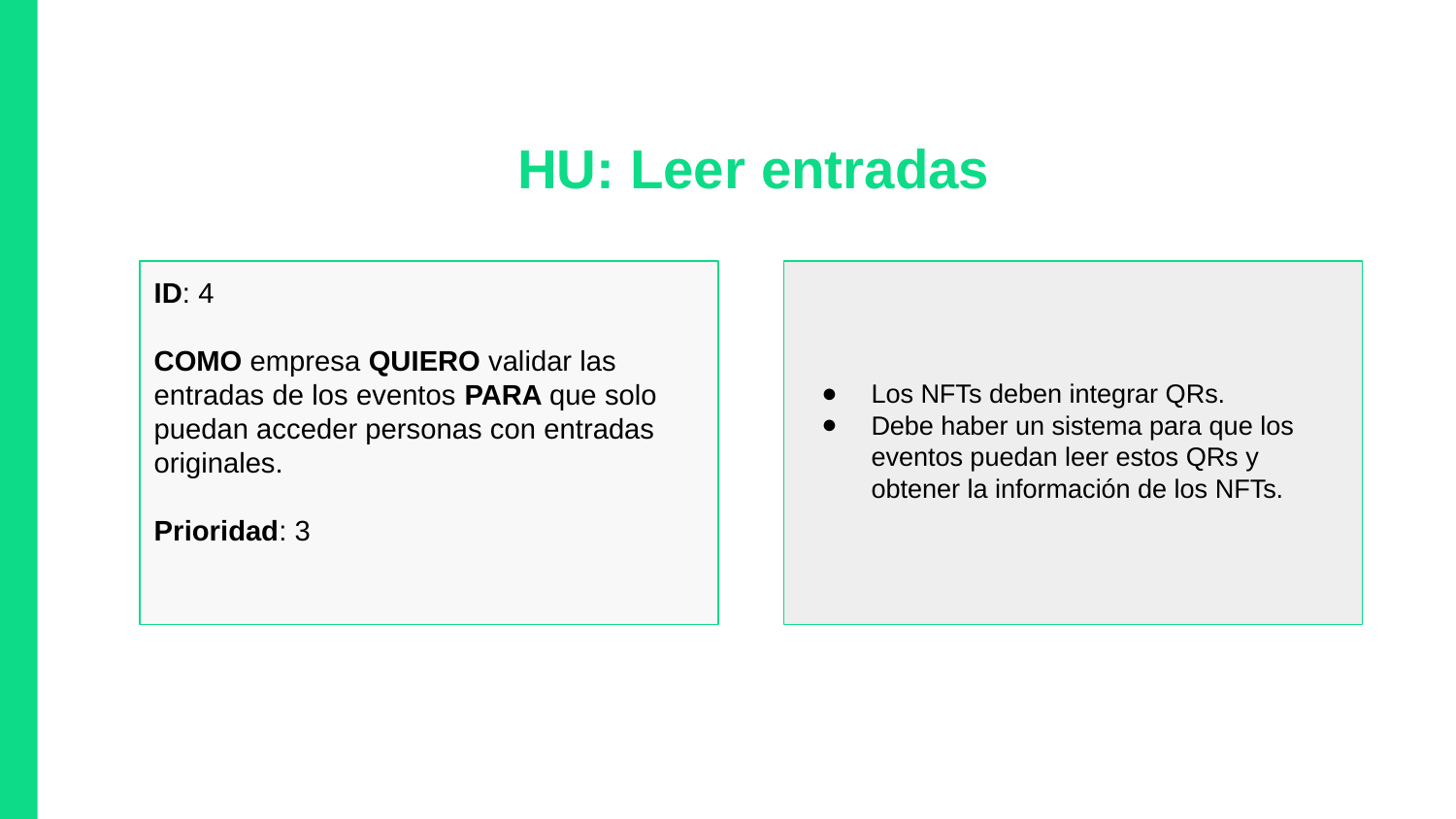

HU: Leer entradas
ID: 4

COMO empresa QUIERO validar las entradas de los eventos PARA que solo puedan acceder personas con entradas originales.

Prioridad: 3

Los NFTs deben integrar QRs.
Debe haber un sistema para que los eventos puedan leer estos QRs y obtener la información de los NFTs.